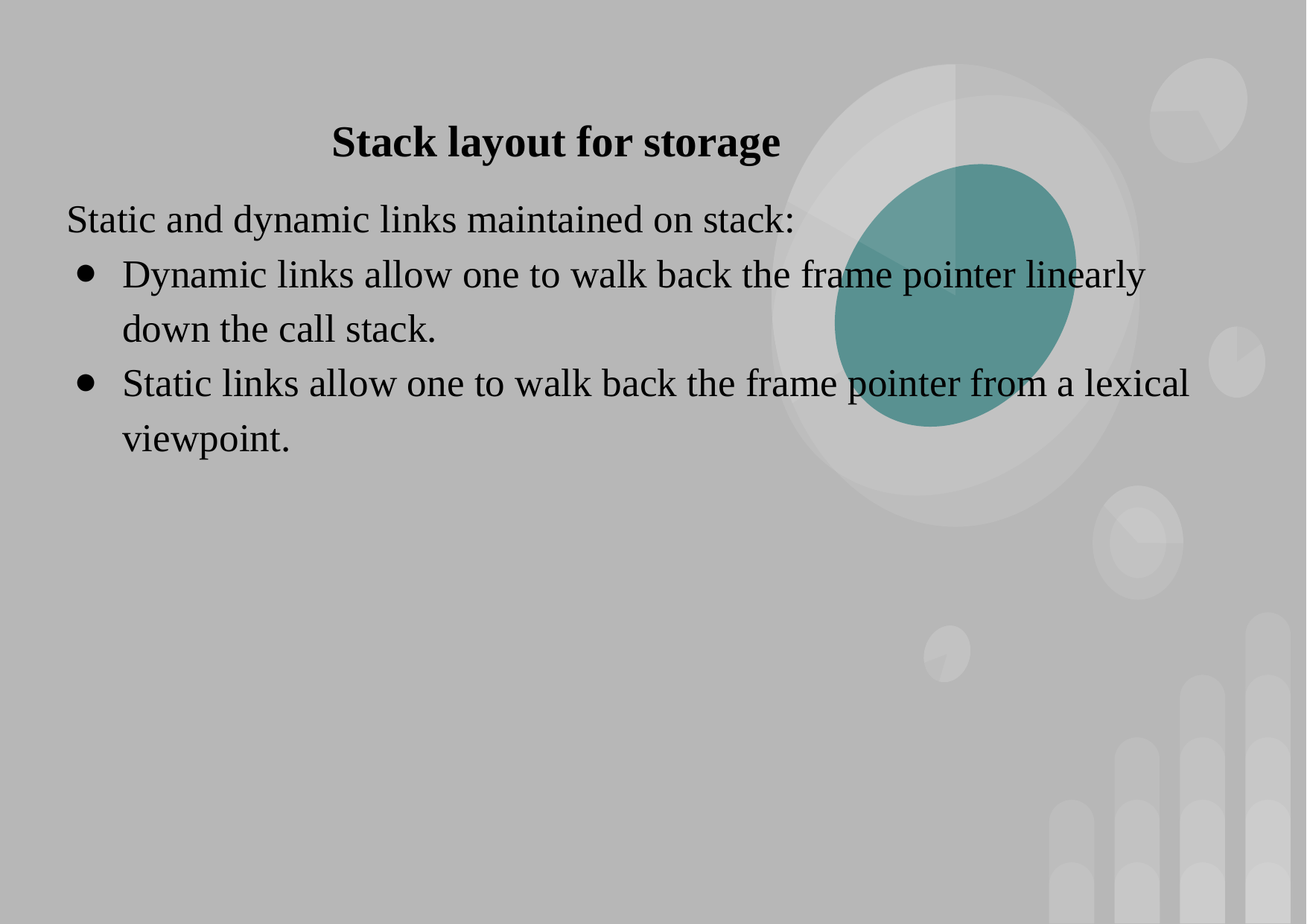

Stack layout for storage
# Static and dynamic links maintained on stack:
Dynamic links allow one to walk back the frame pointer linearly down the call stack.
Static links allow one to walk back the frame pointer from a lexical viewpoint.